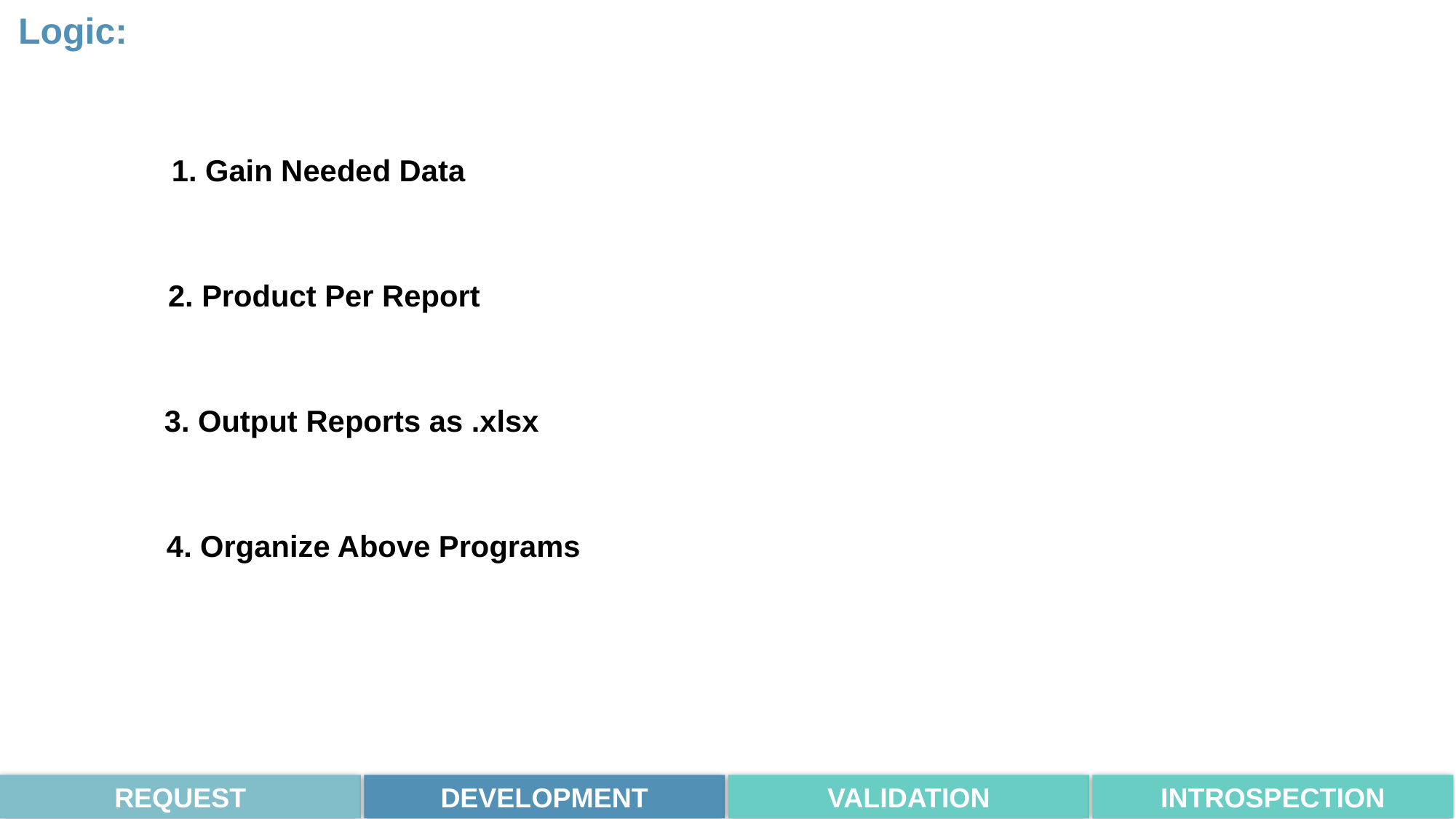

Logic:
1. Gain Needed Data
2. Product Per Report
3. Output Reports as .xlsx
4. Organize Above Programs
REQUEST
DEVELOPMENT
VALIDATION
INTROSPECTION